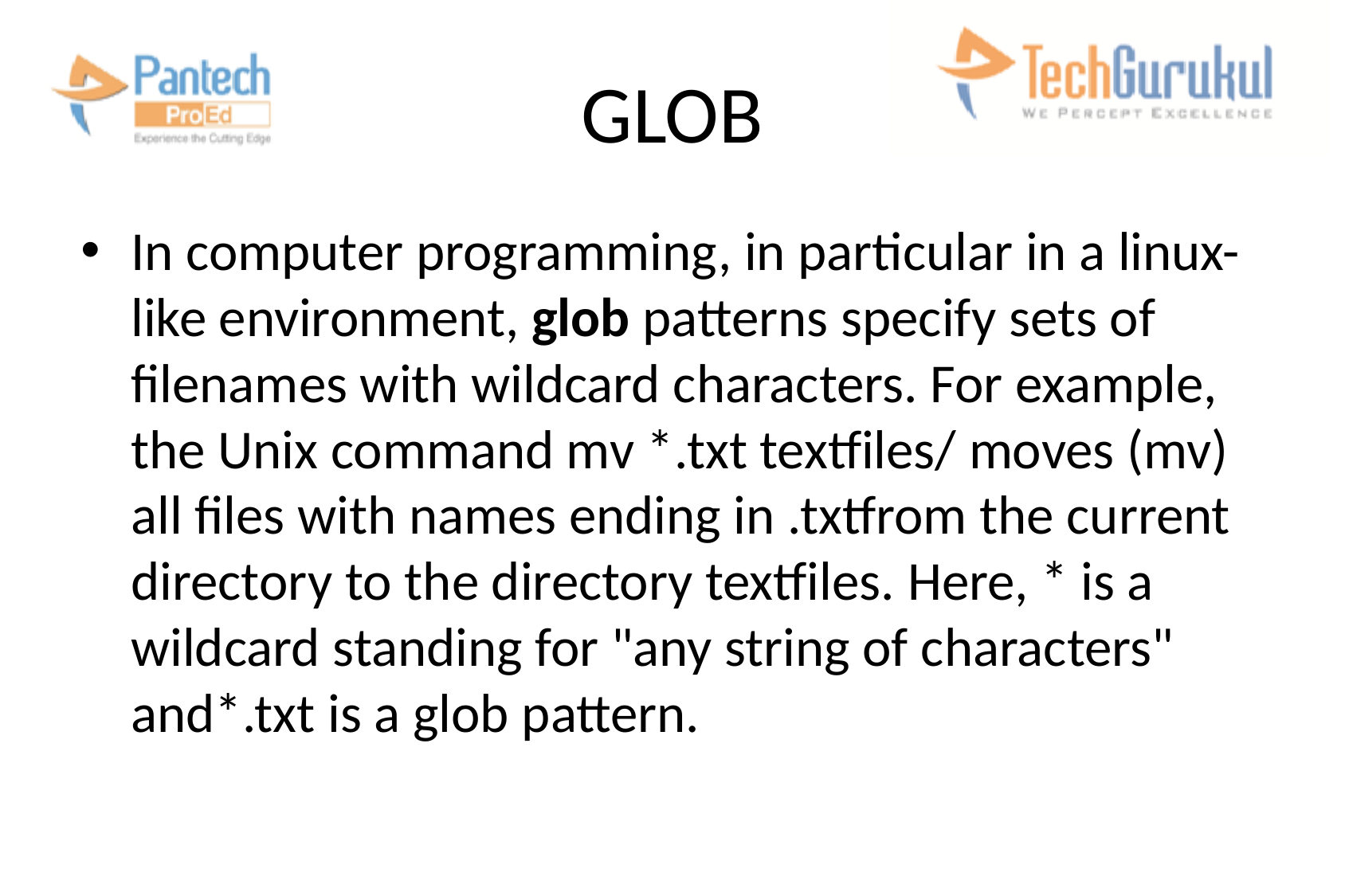

# GLOB
In computer programming, in particular in a linux-like environment, glob patterns specify sets of filenames with wildcard characters. For example, the Unix command mv *.txt textfiles/ moves (mv) all files with names ending in .txtfrom the current directory to the directory textfiles. Here, * is a wildcard standing for "any string of characters" and*.txt is a glob pattern.